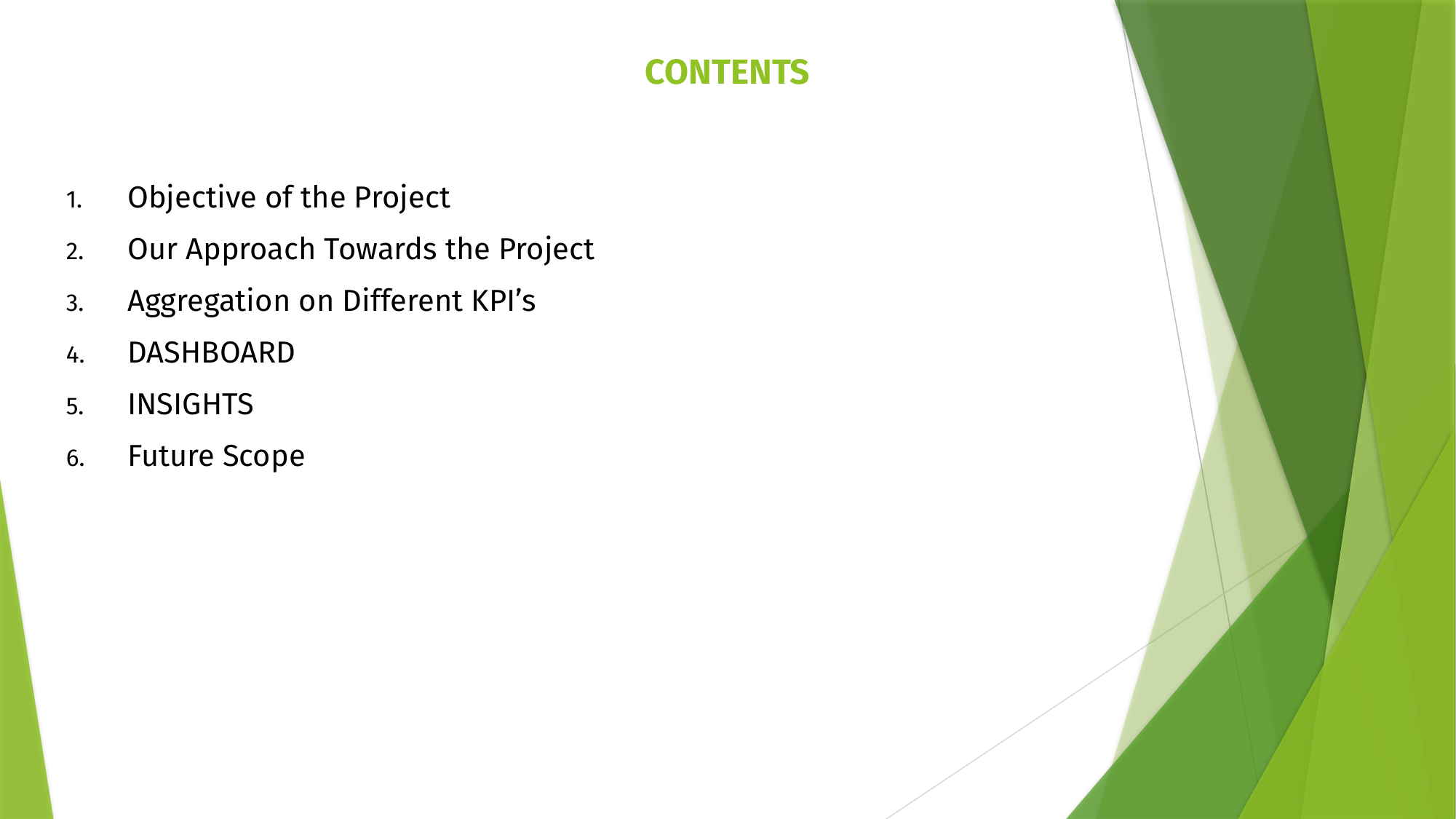

# CONTENTS
Objective of the Project
Our Approach Towards the Project
Aggregation on Different KPI’s
DASHBOARD
INSIGHTS
Future Scope